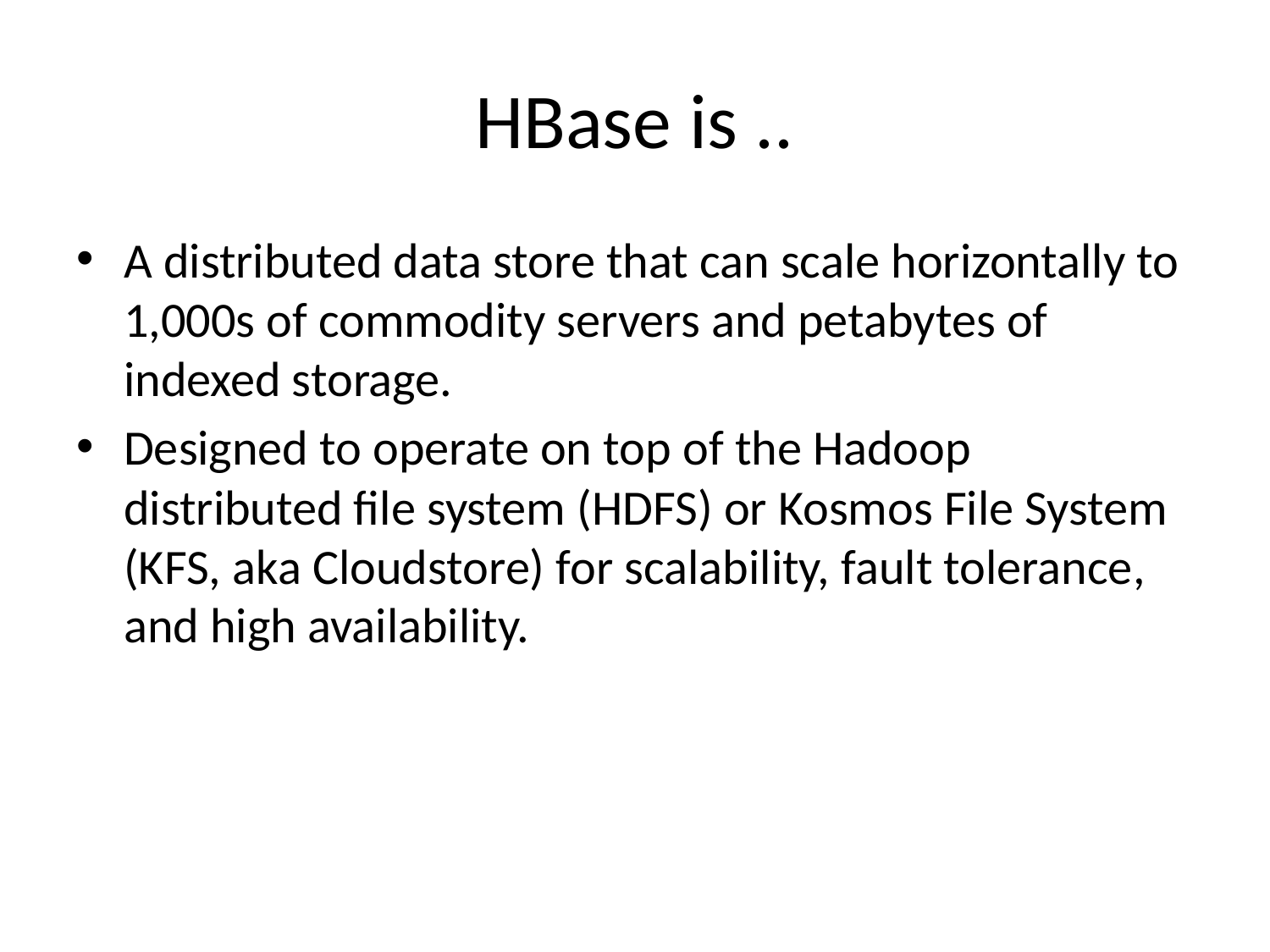

# HBase is ..
A distributed data store that can scale horizontally to 1,000s of commodity servers and petabytes of indexed storage.
Designed to operate on top of the Hadoop distributed file system (HDFS) or Kosmos File System (KFS, aka Cloudstore) for scalability, fault tolerance, and high availability.